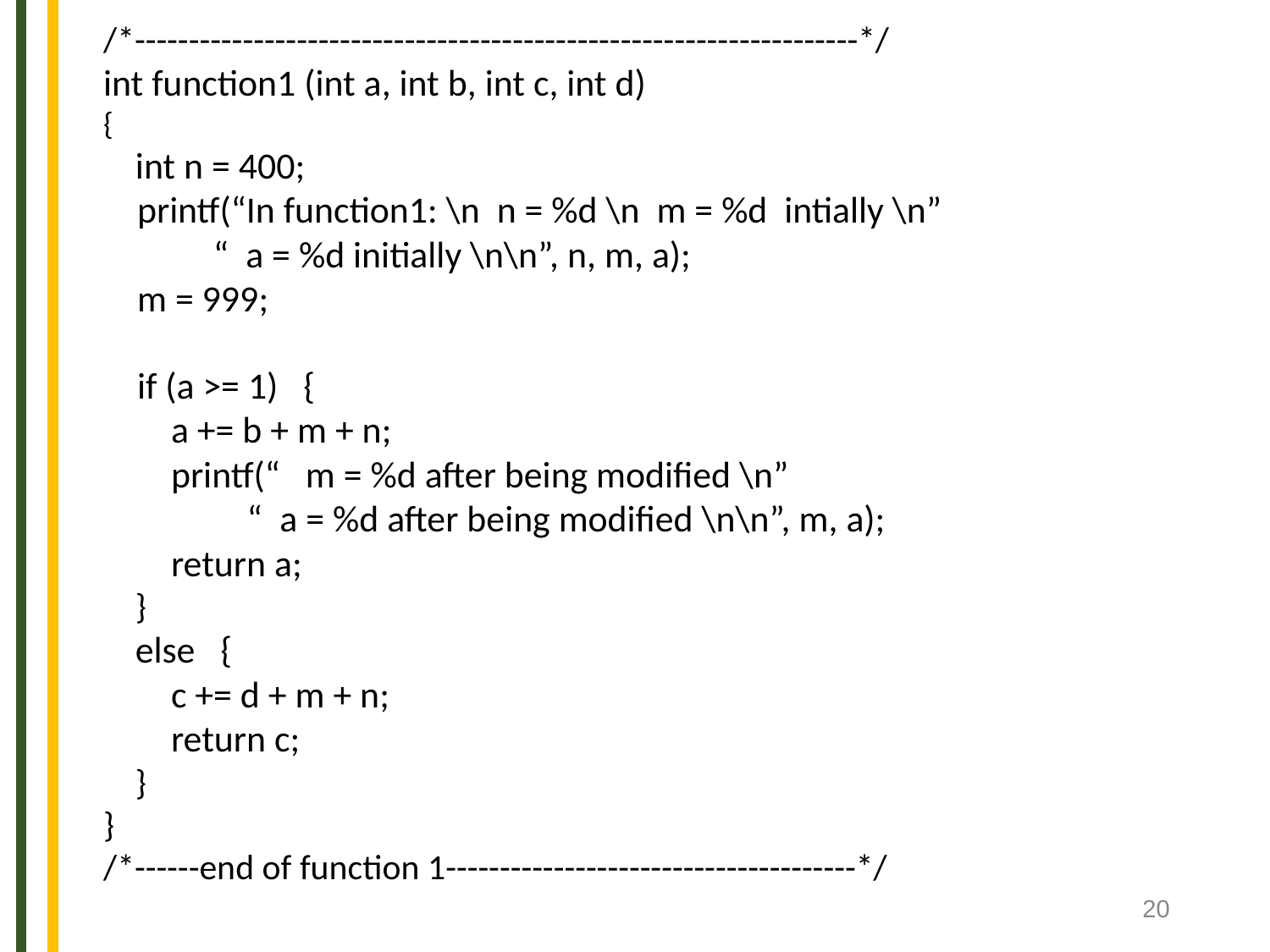

/*-------------------------------------------------------------------*/
int function1 (int a, int b, int c, int d)
{
    int n = 400;
    printf(“In function1: \n  n = %d \n  m = %d  intially \n”
             “  a = %d initially \n\n”, n, m, a);
    m = 999;

    if (a >= 1)   {
        a += b + m + n;
        printf(“   m = %d after being modified \n”
                 “  a = %d after being modified \n\n”, m, a);
        return a;
    }
    else   {
        c += d + m + n;
        return c;
    }
}
/*------end of function 1--------------------------------------*/

20